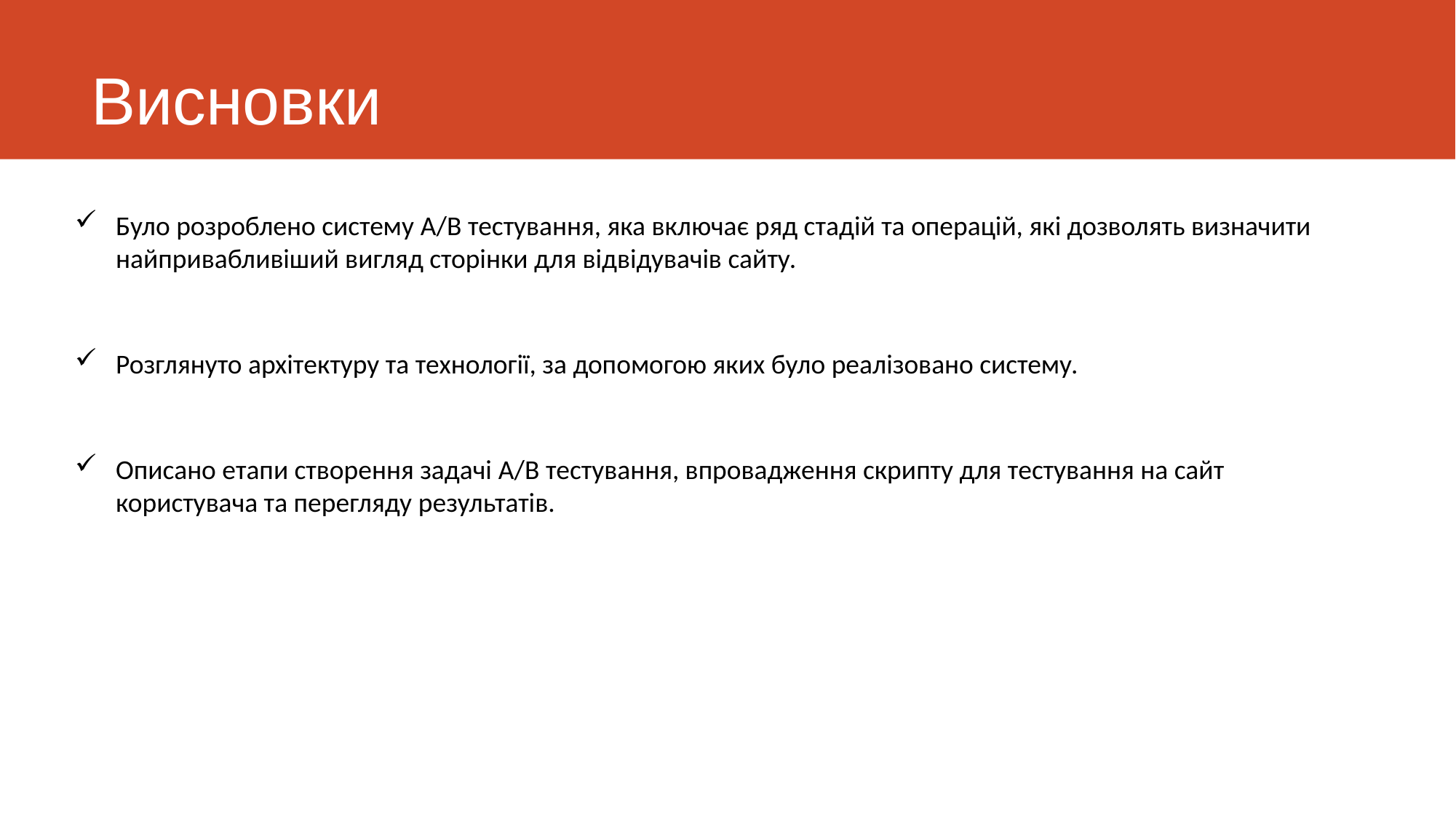

# Висновки
Було розроблено систему A/B тестування, яка включає ряд стадій та операцій, які дозволять визначити найпривабливіший вигляд сторінки для відвідувачів сайту.
Розглянуто архітектуру та технології, за допомогою яких було реалізовано систему.
Описано етапи створення задачі A/B тестування, впровадження скрипту для тестування на сайт користувача та перегляду результатів.